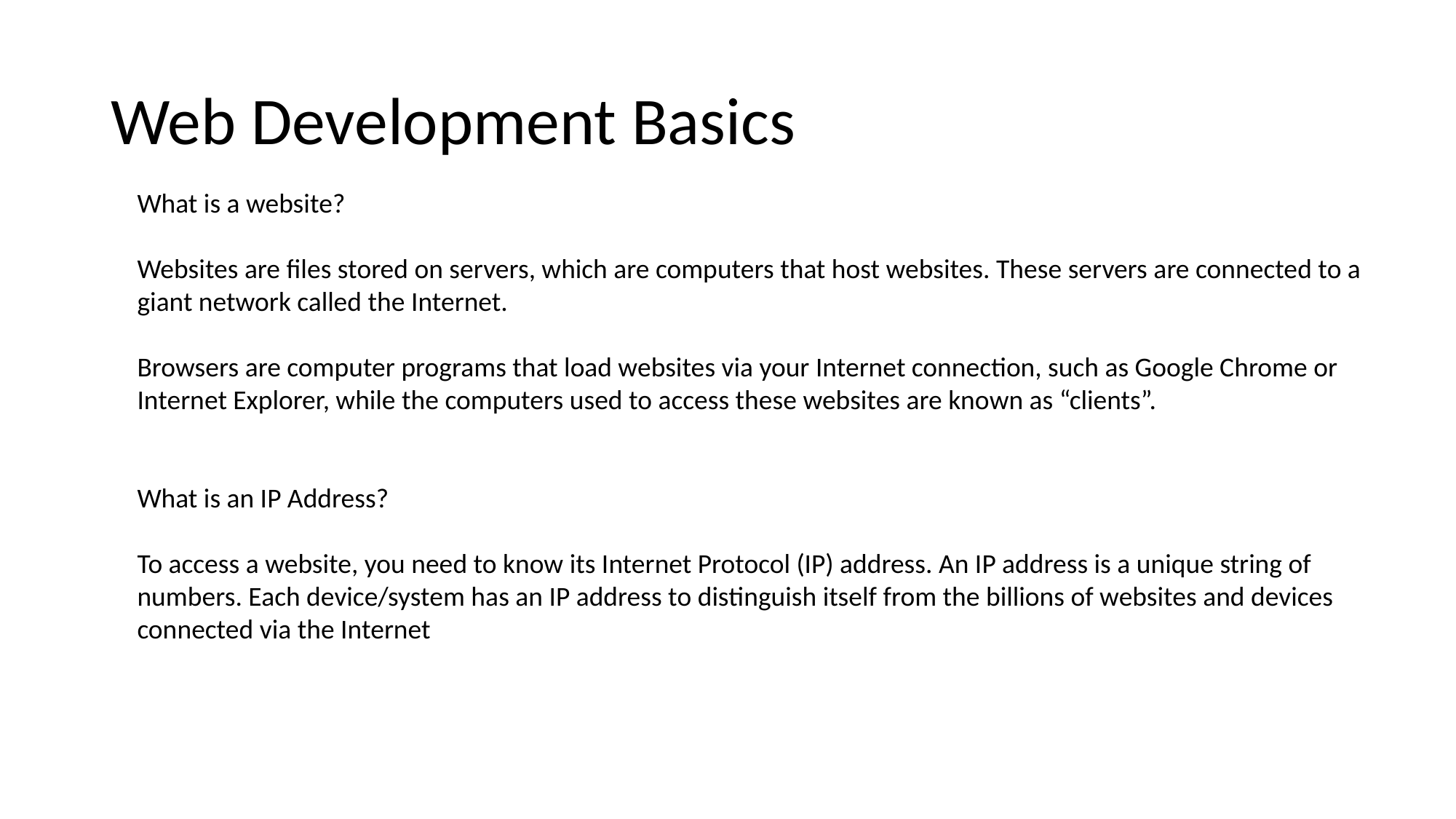

# Web Development Basics
What is a website?

Websites are files stored on servers, which are computers that host websites. These servers are connected to a giant network called the Internet.

Browsers are computer programs that load websites via your Internet connection, such as Google Chrome or Internet Explorer, while the computers used to access these websites are known as “clients”.

What is an IP Address?

To access a website, you need to know its Internet Protocol (IP) address. An IP address is a unique string of numbers. Each device/system has an IP address to distinguish itself from the billions of websites and devices connected via the Internet